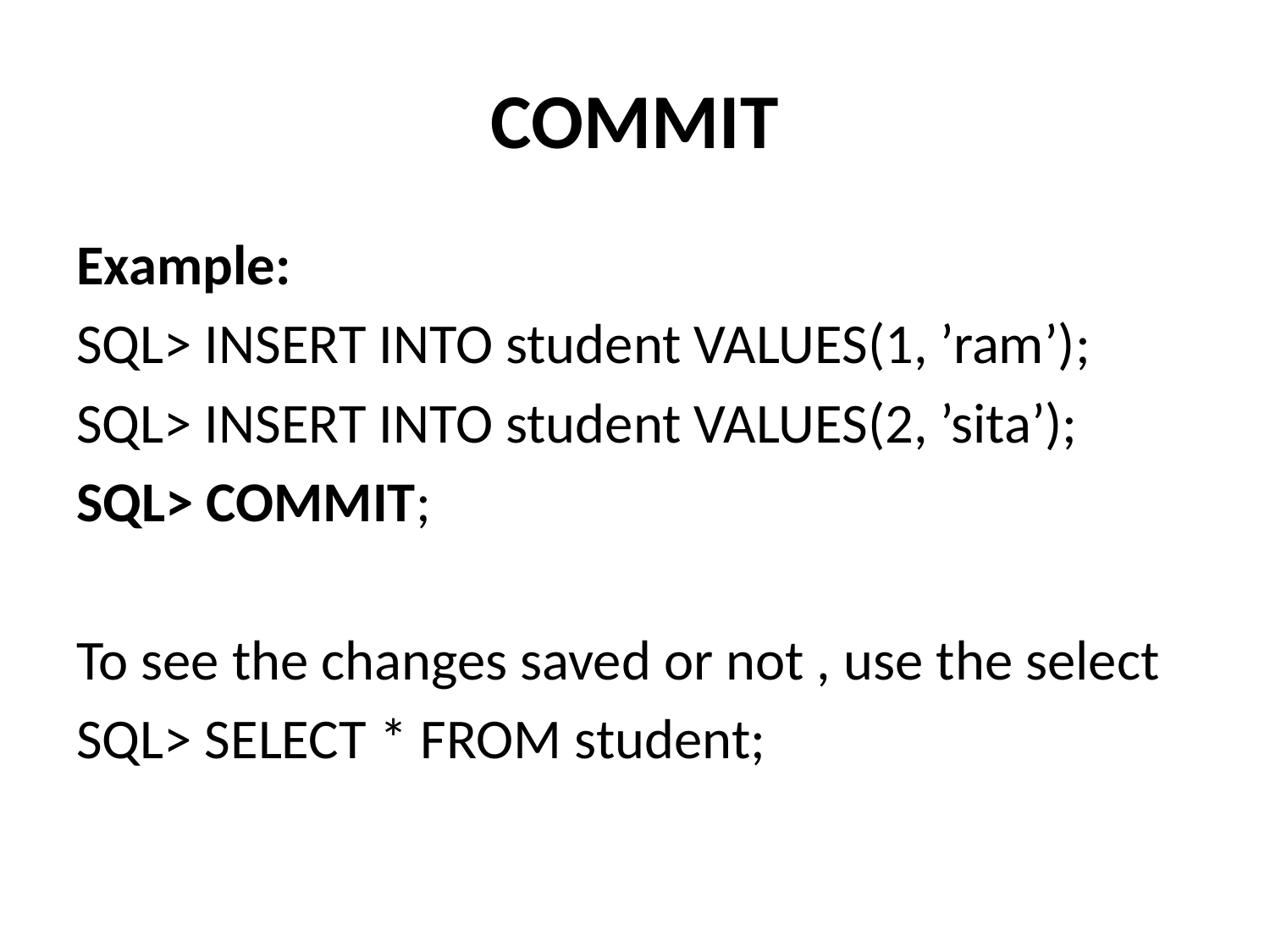

# COMMIT
Example:
SQL> INSERT INTO student VALUES(1, ’ram’);
SQL> INSERT INTO student VALUES(2, ’sita’);
SQL> COMMIT;

To see the changes saved or not , use the select
SQL> SELECT * FROM student;